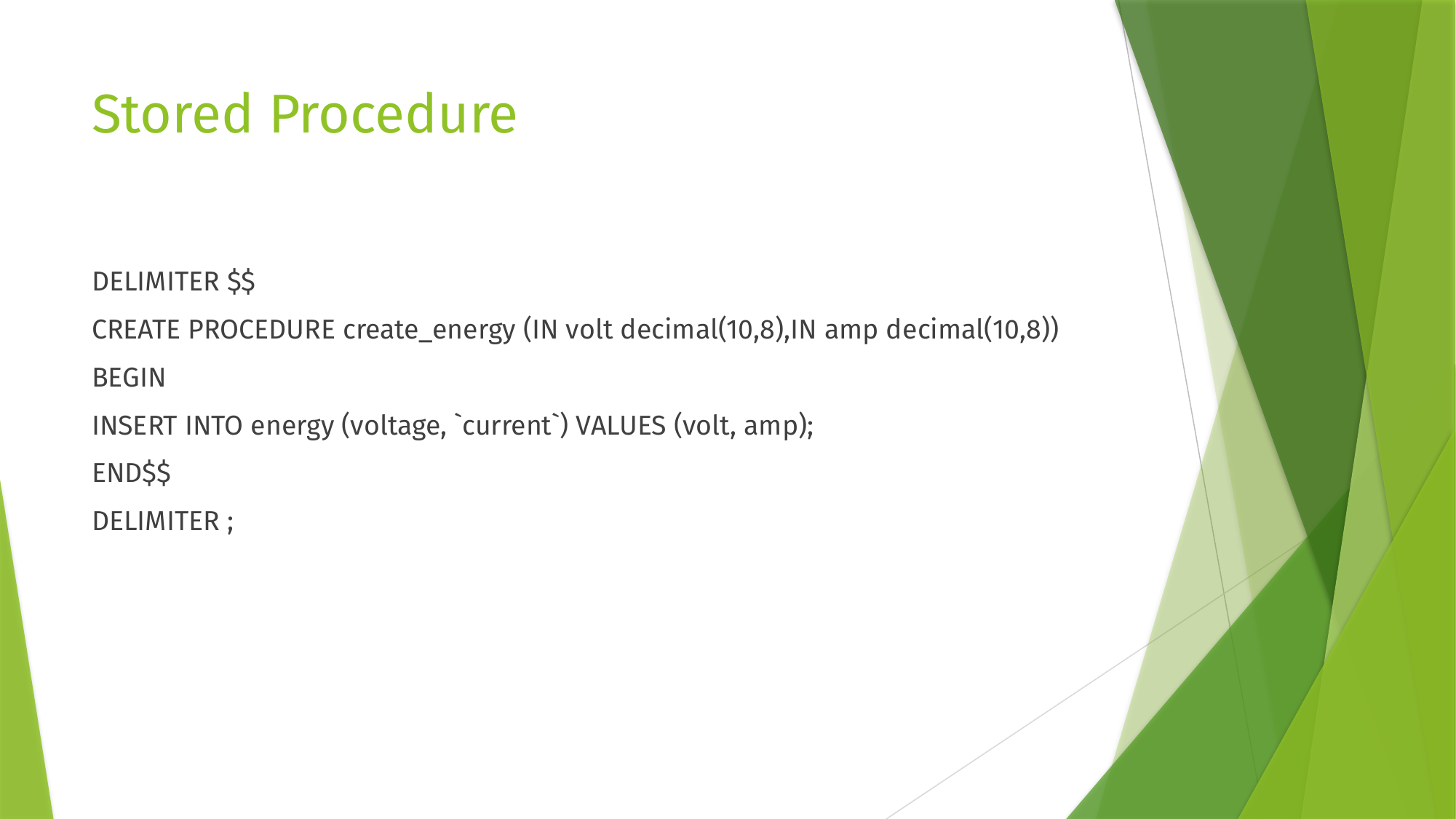

# Stored Procedure
DELIMITER $$
CREATE PROCEDURE create_energy (IN volt decimal(10,8),IN amp decimal(10,8))
BEGIN
INSERT INTO energy (voltage, `current`) VALUES (volt, amp);
END$$
DELIMITER ;